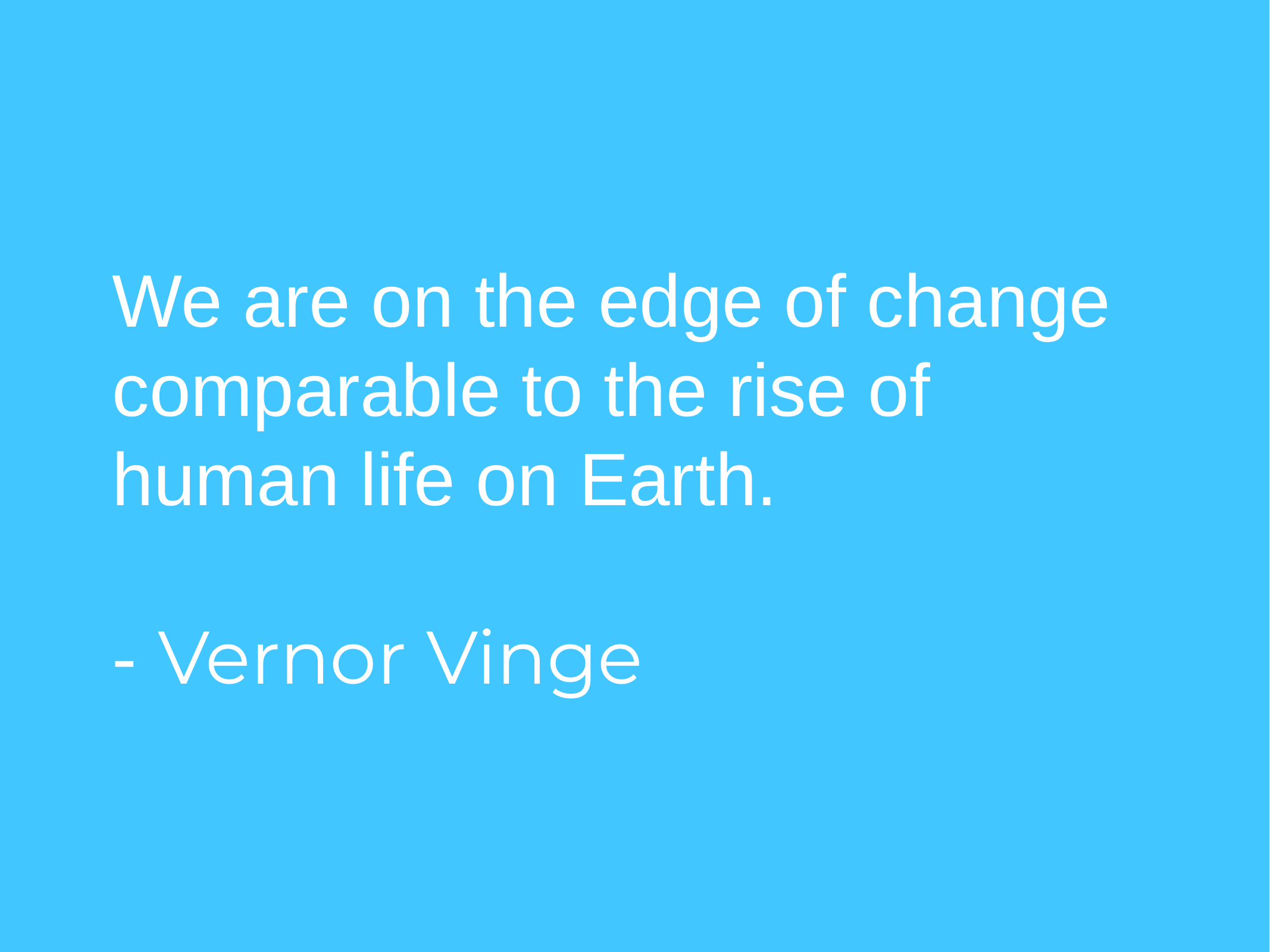

We are on the edge of change comparable to the rise of human life on Earth.

- Vernor Vinge